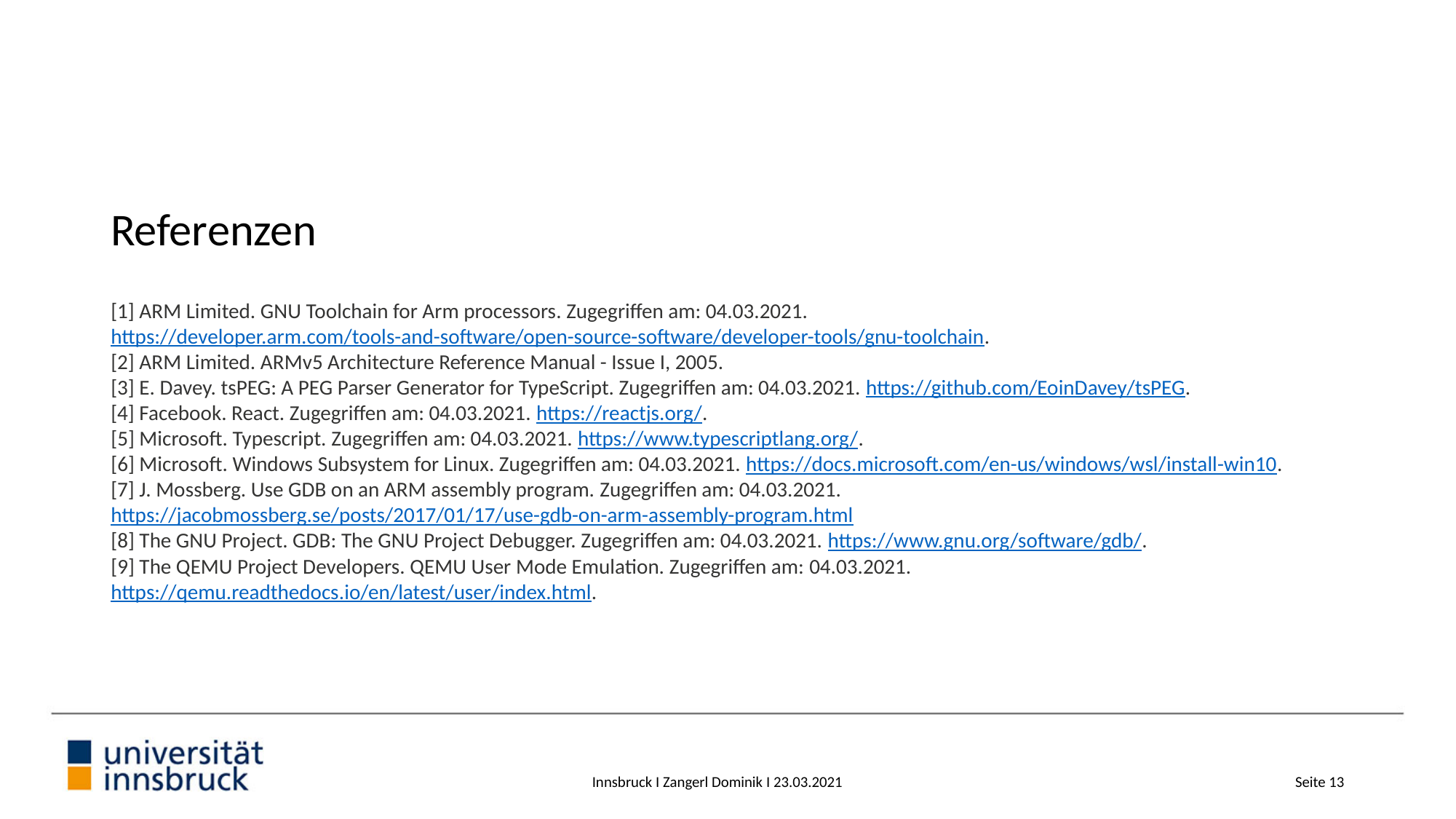

# Referenzen
[1] ARM Limited. GNU Toolchain for Arm processors. Zugegriffen am: 04.03.2021. https://developer.arm.com/tools-and-software/open-source-software/developer-tools/gnu-toolchain.
[2] ARM Limited. ARMv5 Architecture Reference Manual - Issue I, 2005.
[3] E. Davey. tsPEG: A PEG Parser Generator for TypeScript. Zugegriffen am: 04.03.2021. https://github.com/EoinDavey/tsPEG.
[4] Facebook. React. Zugegriffen am: 04.03.2021. https://reactjs.org/.
[5] Microsoft. Typescript. Zugegriffen am: 04.03.2021. https://www.typescriptlang.org/.
[6] Microsoft. Windows Subsystem for Linux. Zugegriffen am: 04.03.2021. https://docs.microsoft.com/en-us/windows/wsl/install-win10.
[7] J. Mossberg. Use GDB on an ARM assembly program. Zugegriffen am: 04.03.2021. https://jacobmossberg.se/posts/2017/01/17/use-gdb-on-arm-assembly-program.html
[8] The GNU Project. GDB: The GNU Project Debugger. Zugegriffen am: 04.03.2021. https://www.gnu.org/software/gdb/.
[9] The QEMU Project Developers. QEMU User Mode Emulation. Zugegriffen am: 04.03.2021. https://qemu.readthedocs.io/en/latest/user/index.html.

Innsbruck I Zangerl Dominik I 23.03.2021
Seite 13